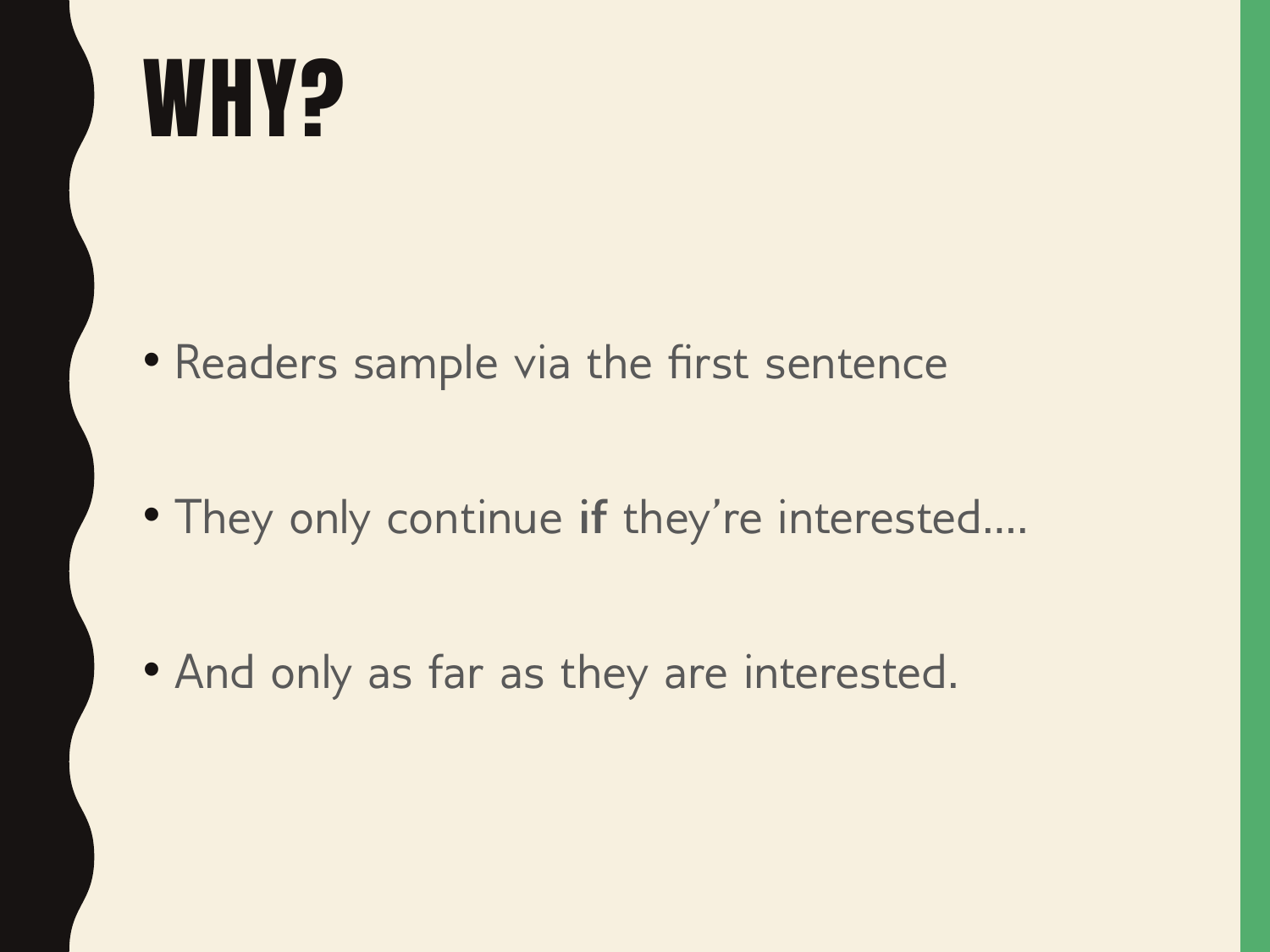

# Why?
Readers sample via the first sentence

They only continue if they’re interested….

And only as far as they are interested.